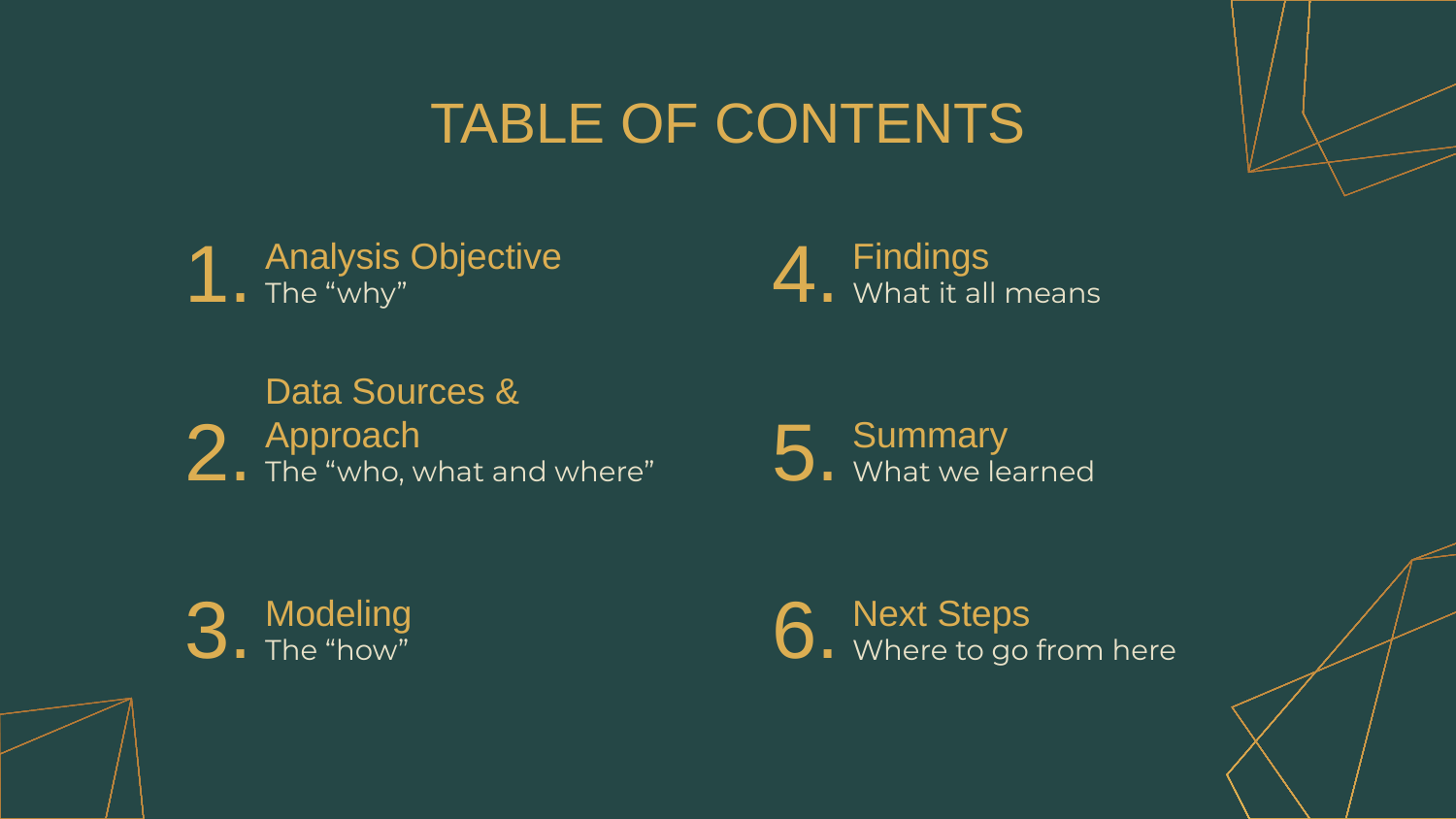

# TABLE OF CONTENTS
1.
4.
Analysis Objective
Findings
The “why”
What it all means
2.
5.
Data Sources & Approach
Summary
The “who, what and where”
What we learned
3.
6.
Modeling
Next Steps
The “how”
Where to go from here